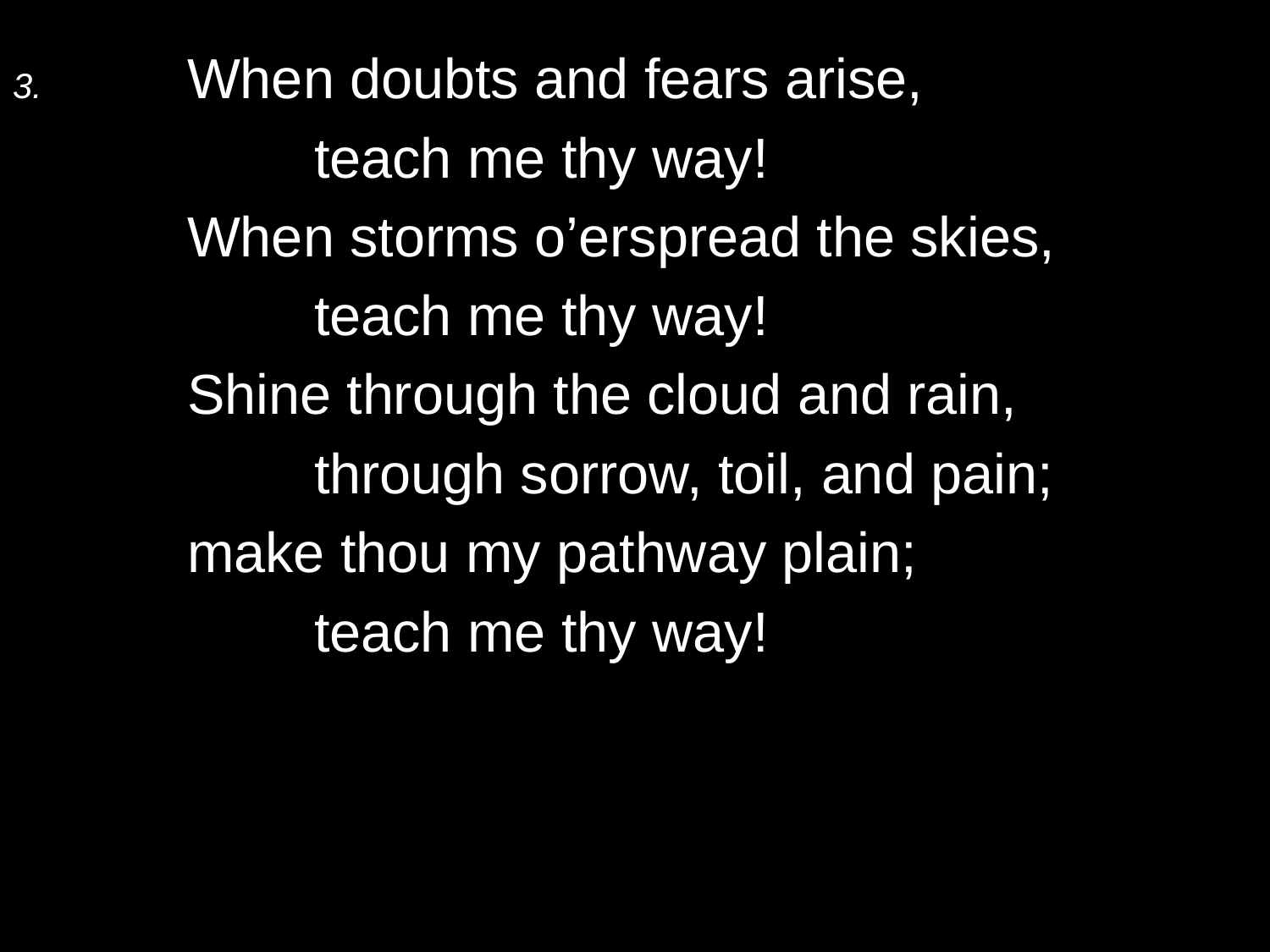

3.	When doubts and fears arise,
		teach me thy way!
	When storms o’erspread the skies,
		teach me thy way!
	Shine through the cloud and rain,
		through sorrow, toil, and pain;
	make thou my pathway plain;
		teach me thy way!